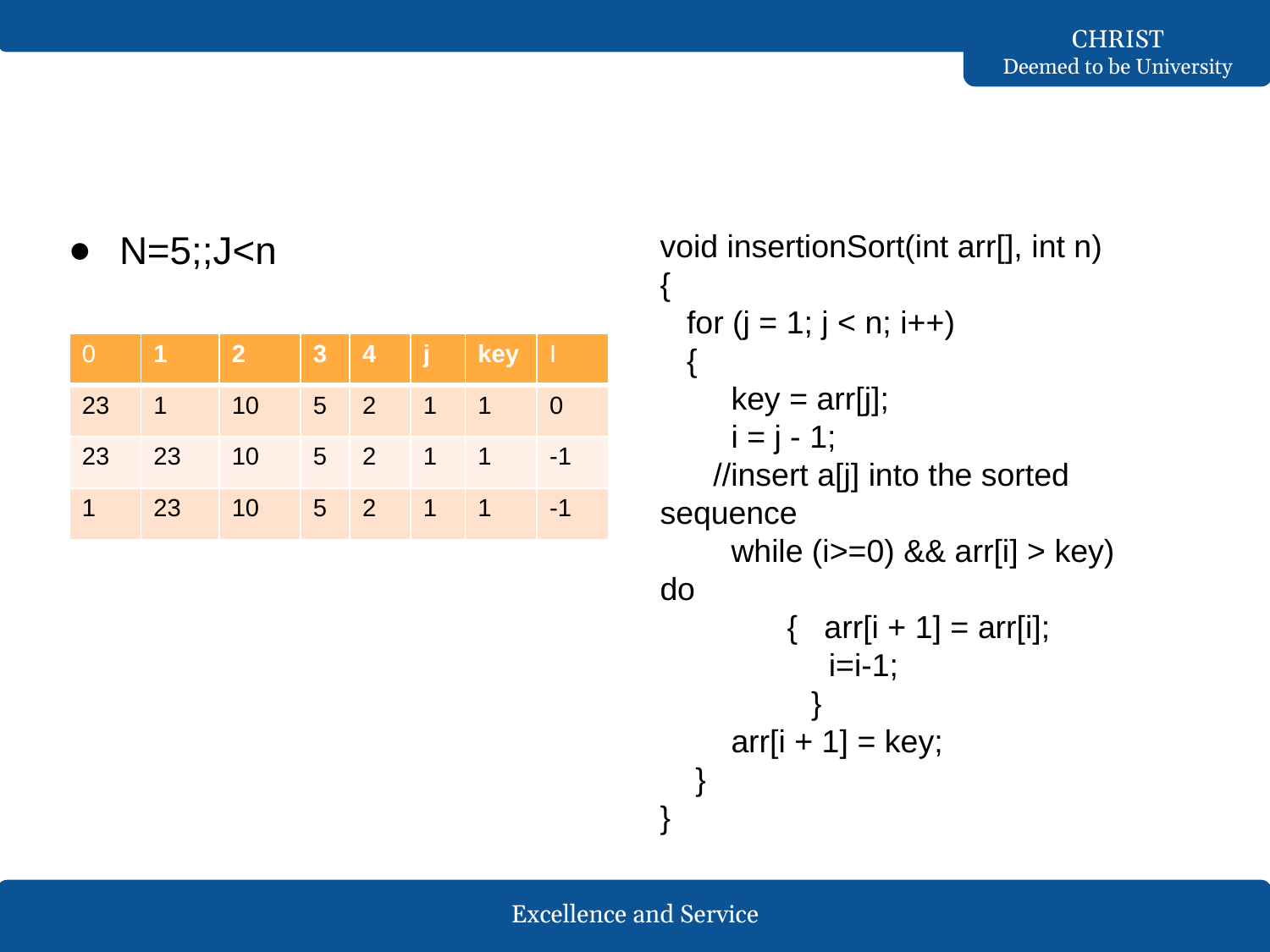

#
N=5;;J<n
void insertionSort(int arr[], int n)
{
   for (j = 1; j < n; i++)
   {
        key = arr[j];
        i = j - 1;
      //insert a[j] into the sorted sequence
        while (i>=0) && arr[i] > key)  do
	{   arr[i + 1] = arr[i];
                   i=i-1;
                 }
        arr[i + 1] = key;
    }
}
| 0 | 1 | 2 | 3 | 4 | j | key | I |
| --- | --- | --- | --- | --- | --- | --- | --- |
| 23 | 1 | 10 | 5 | 2 | 1 | 1 | 0 |
| 23 | 23 | 10 | 5 | 2 | 1 | 1 | -1 |
| 1 | 23 | 10 | 5 | 2 | 1 | 1 | -1 |